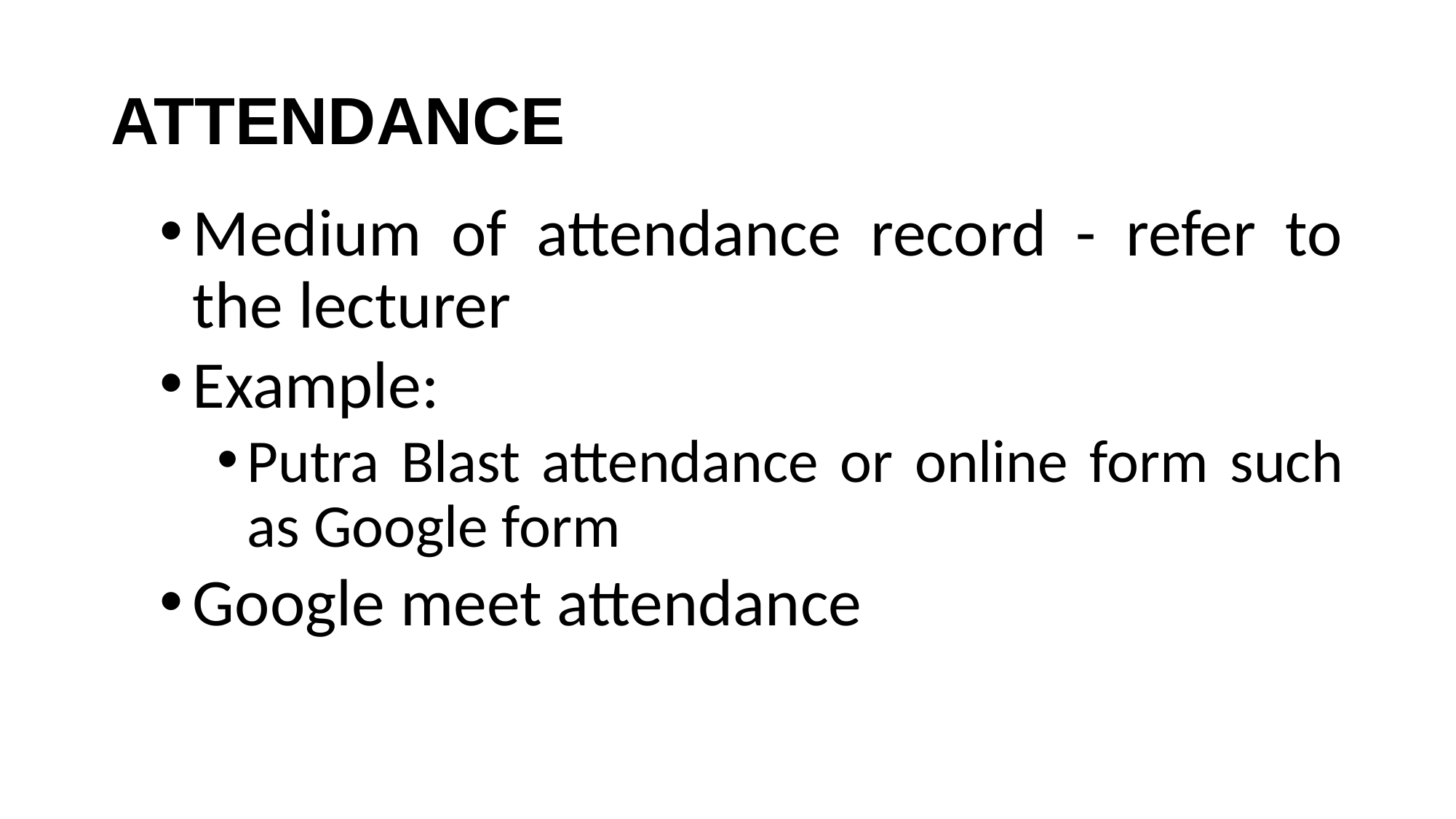

# ATTENDANCE
Medium of attendance record - refer to the lecturer
Example:
Putra Blast attendance or online form such as Google form
Google meet attendance